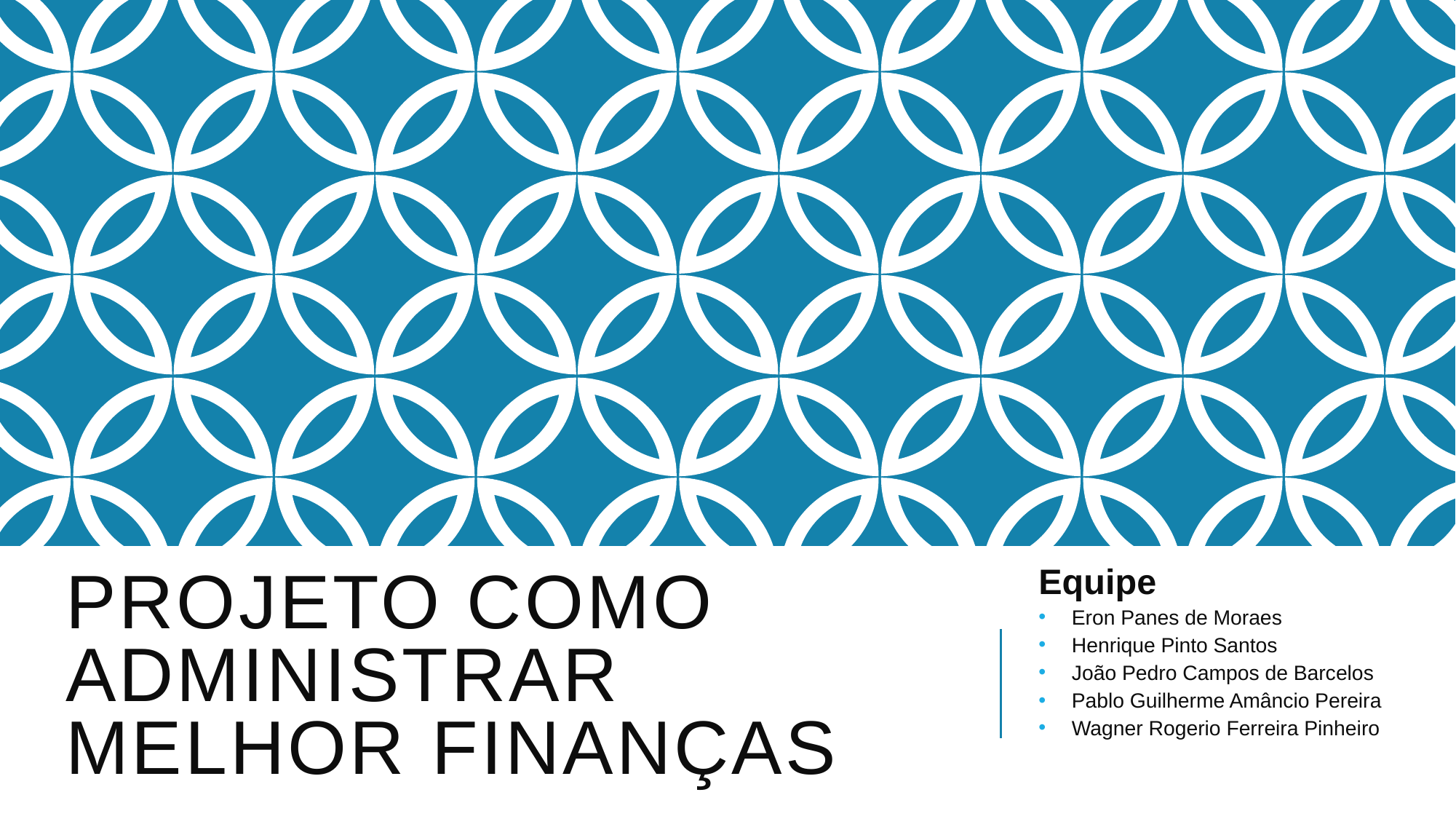

Equipe
Eron Panes de Moraes
Henrique Pinto Santos
João Pedro Campos de Barcelos
Pablo Guilherme Amâncio Pereira
Wagner Rogerio Ferreira Pinheiro
# Projeto como administrar melhor finanças